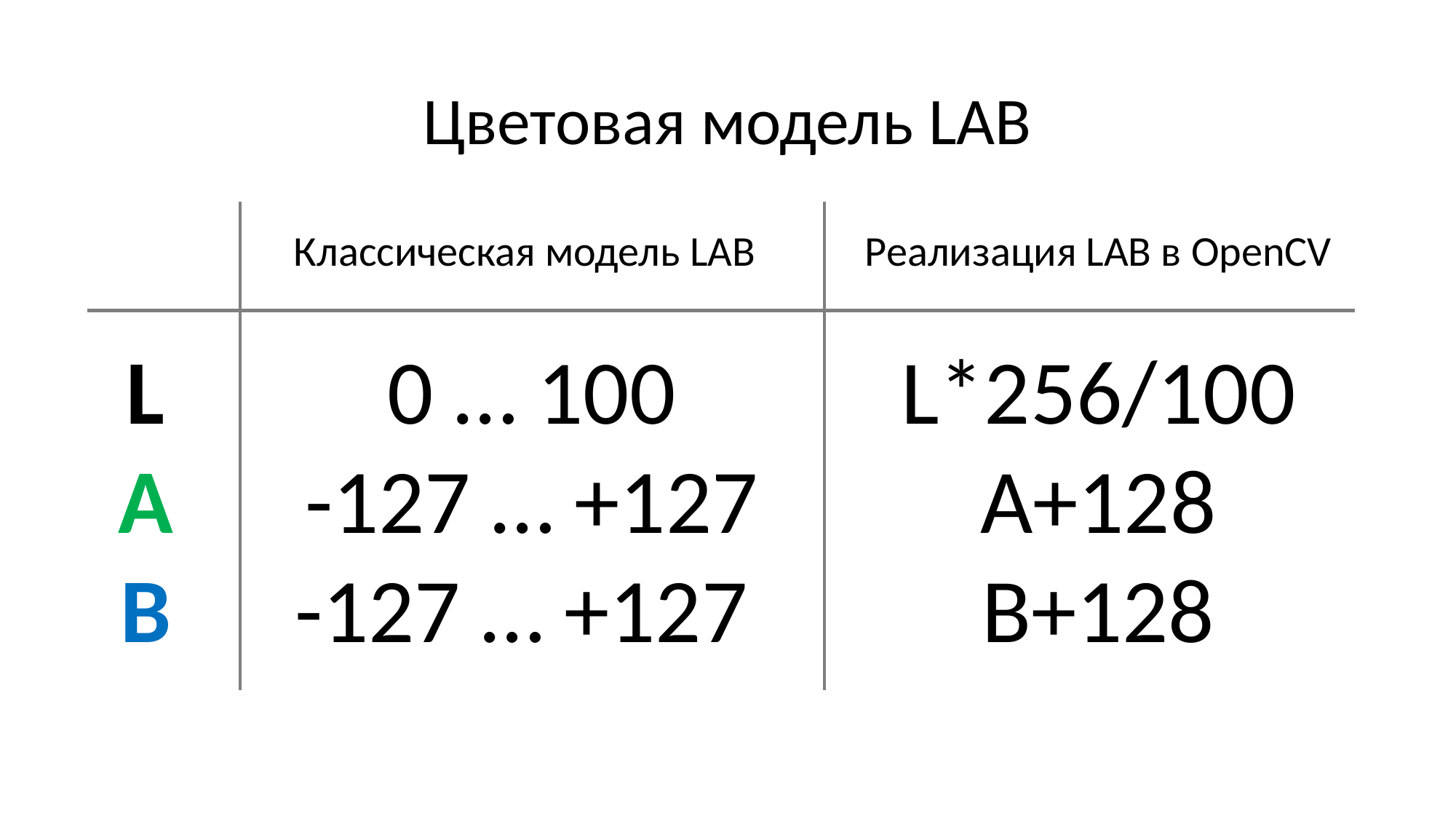

# Цветовая модель LAB
Классическая модель LAB
Реализация LAB в OpenCV
L
A
B
0 … 100
-127 … +127
-127 … +127
L*256/100
A+128
B+128